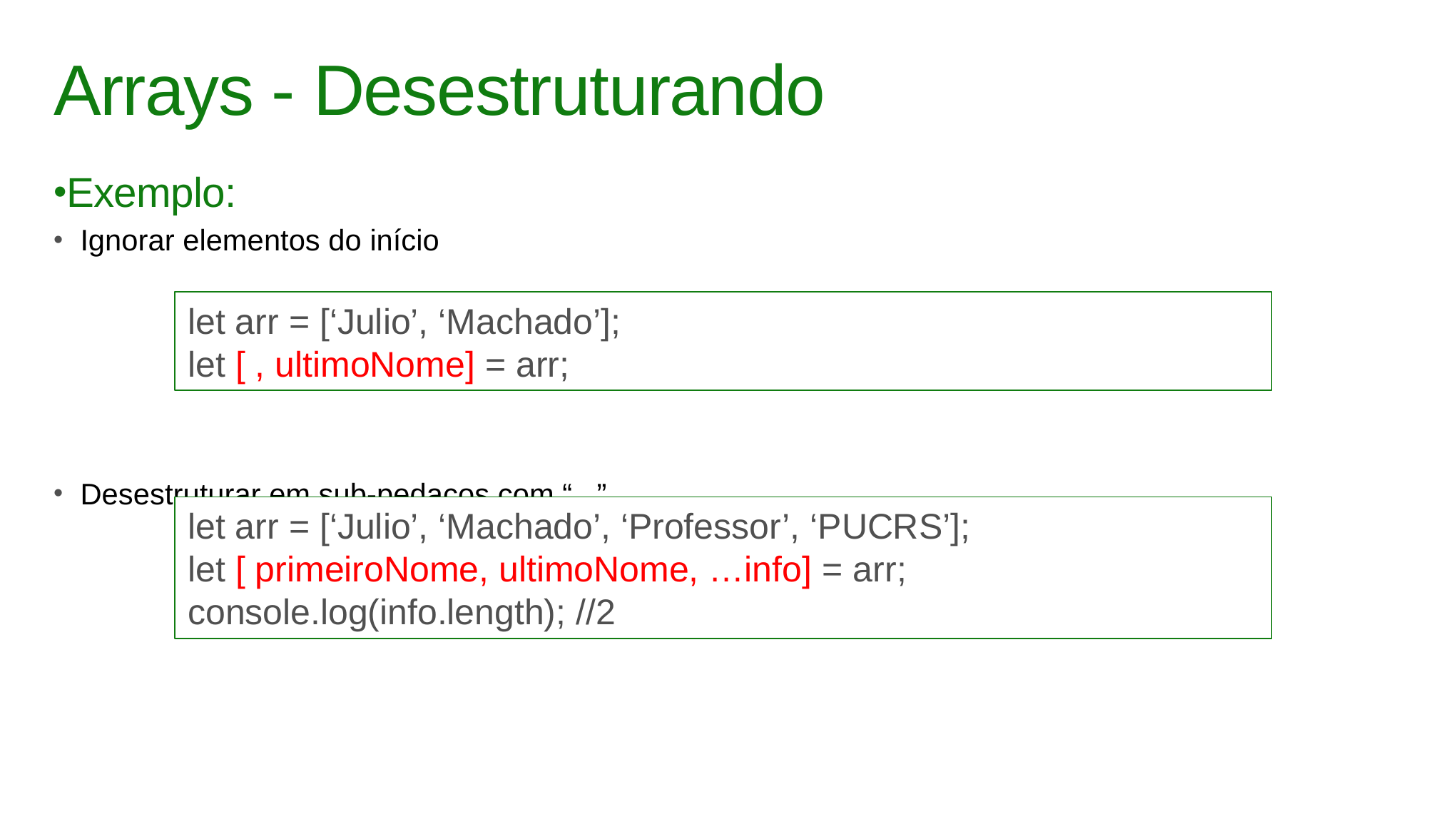

# Arrays - Desestruturando
Exemplo:
Ignorar elementos do início

Desestruturar em sub-pedaços com “...”
let arr = [‘Julio’, ‘Machado’];
let [ , ultimoNome] = arr;
let arr = [‘Julio’, ‘Machado’, ‘Professor’, ‘PUCRS’];
let [ primeiroNome, ultimoNome, …info] = arr;
console.log(info.length); //2